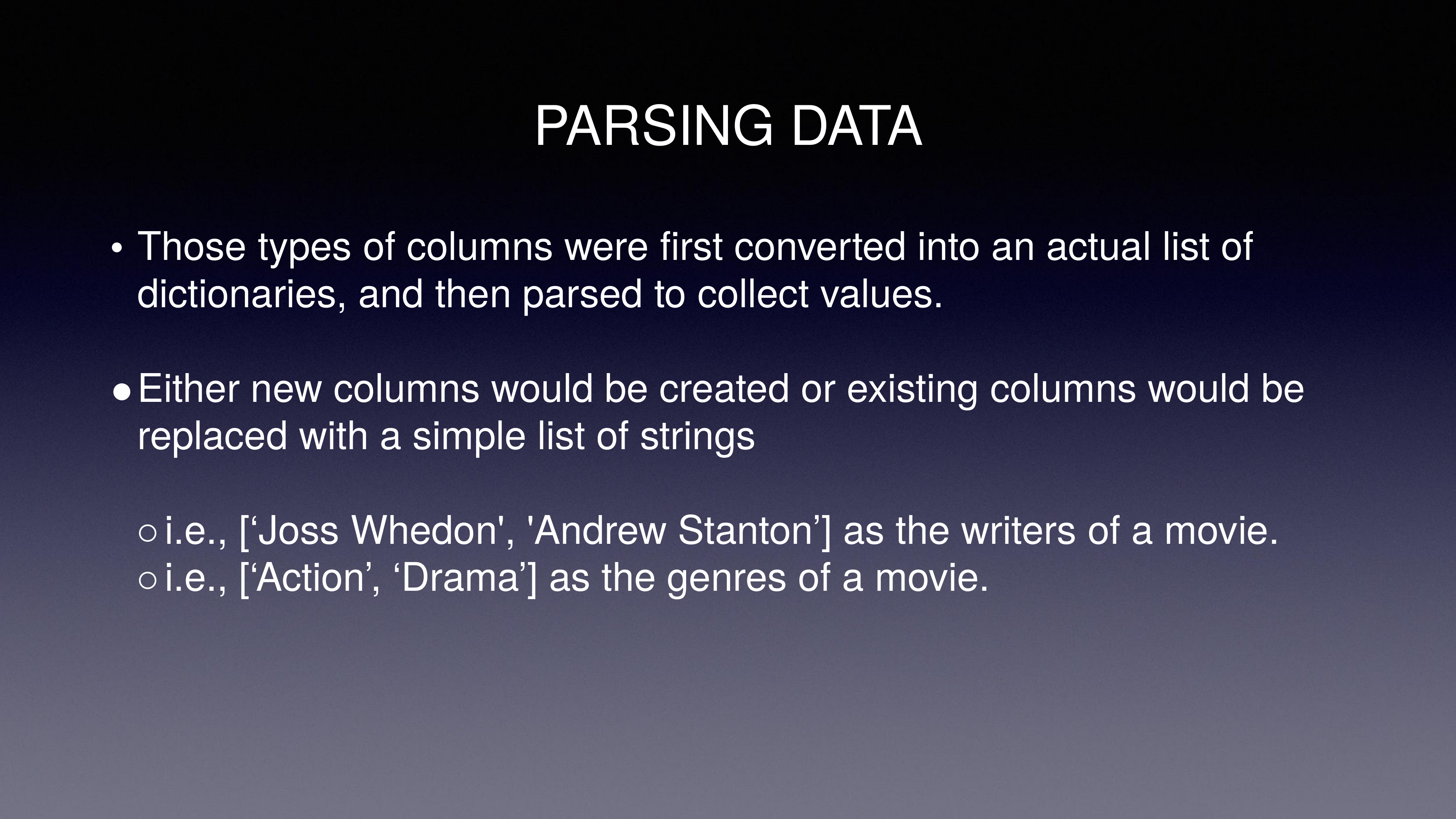

# PARSING DATA
Those types of columns were first converted into an actual list of dictionaries, and then parsed to collect values.

Either new columns would be created or existing columns would be replaced with a simple list of strings

i.e., [‘Joss Whedon', 'Andrew Stanton’] as the writers of a movie.
i.e., [‘Action’, ‘Drama’] as the genres of a movie.